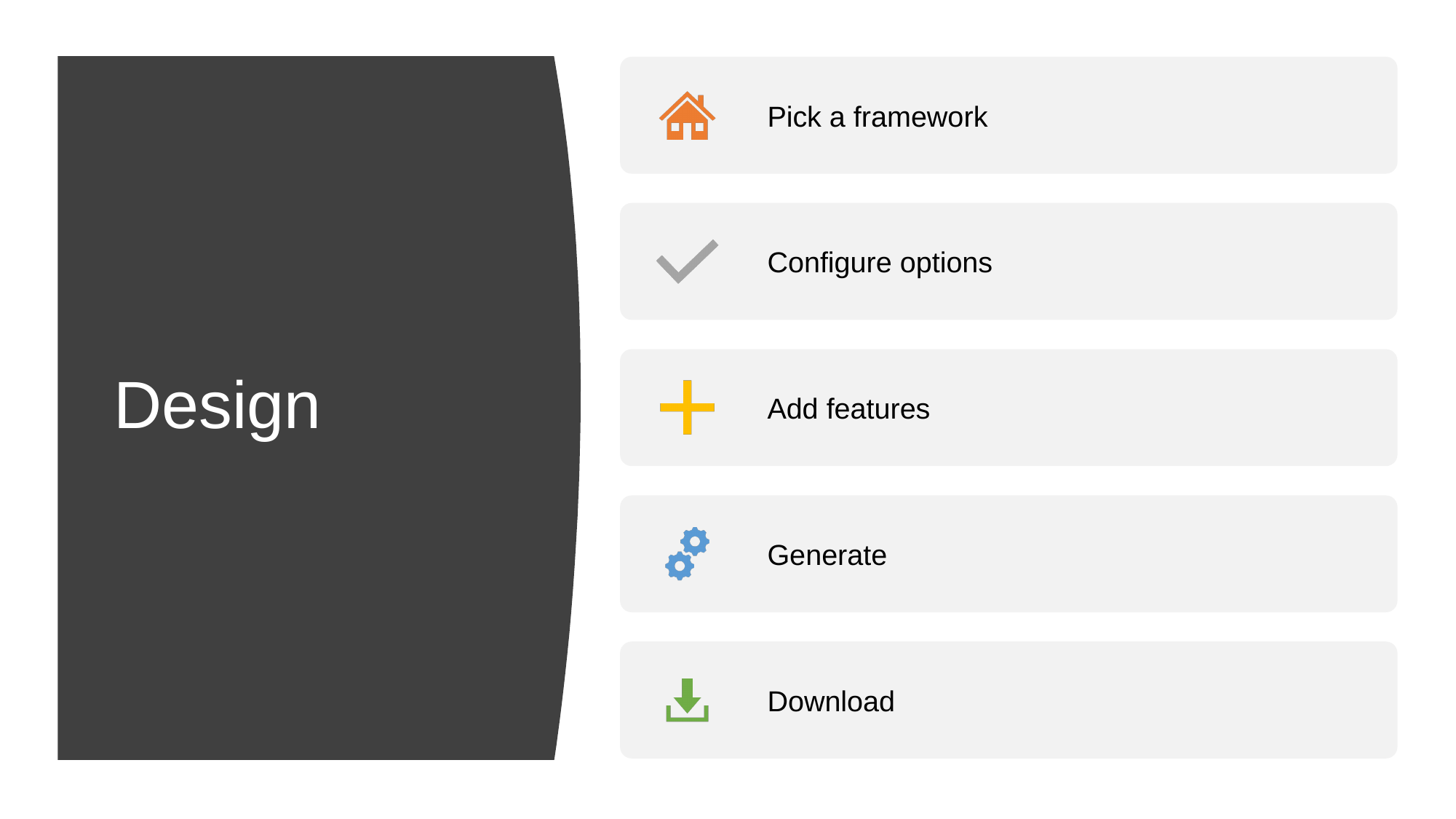

Pick a framework
Configure options
Add features
Generate
Download

# Design